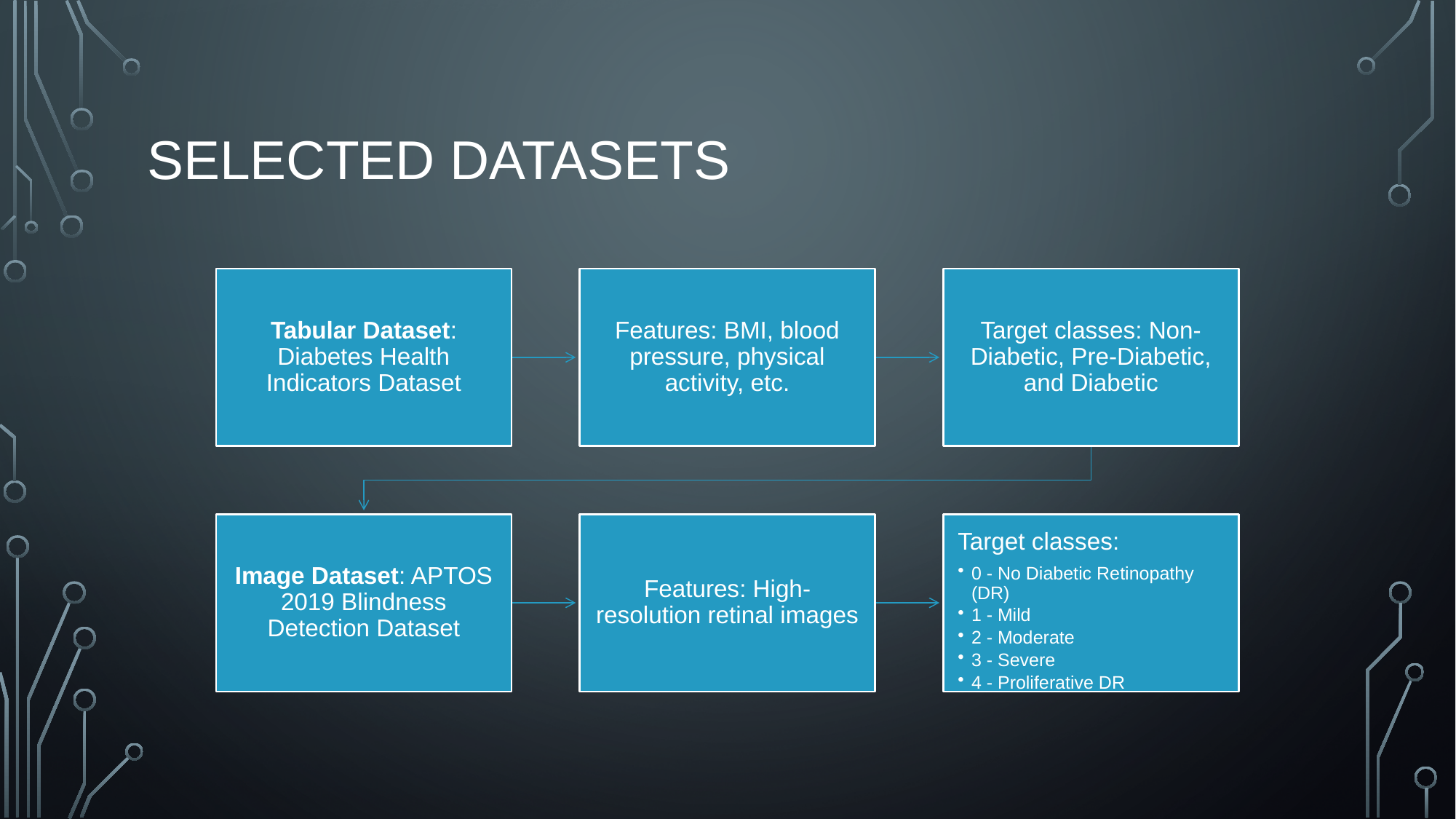

# Selected Datasets

Tabular Dataset: Diabetes Health Indicators Dataset

Features: BMI, blood pressure, physical activity, etc.

Target classes: Non-Diabetic, Pre-Diabetic, and Diabetic

Image Dataset: APTOS 2019 Blindness Detection Dataset

Features: High-resolution retinal images
Target classes:
0 - No Diabetic Retinopathy (DR)
1 - Mild
2 - Moderate
3 - Severe
4 - Proliferative DR